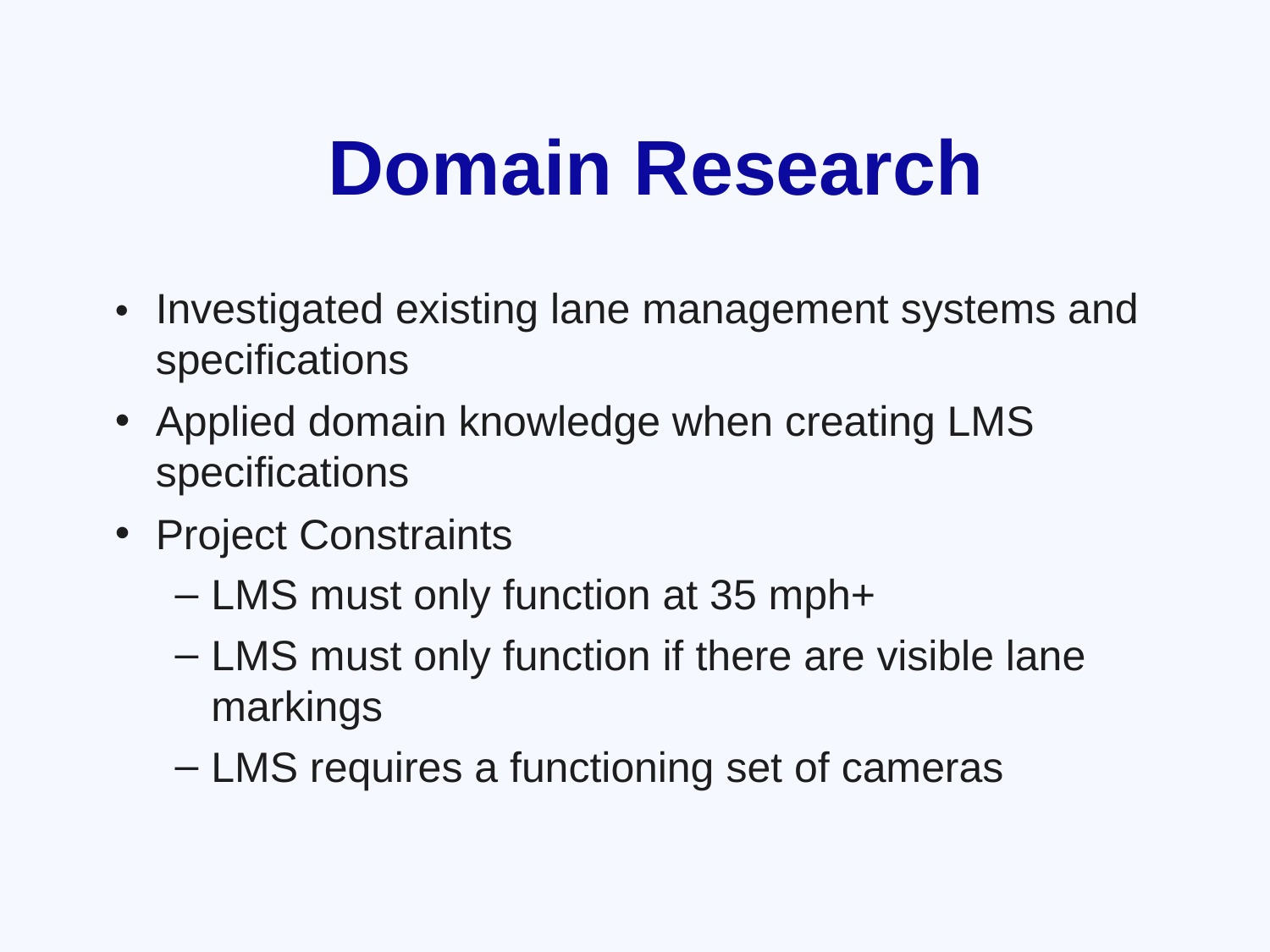

# Domain Research
Investigated existing lane management systems and specifications
Applied domain knowledge when creating LMS specifications
Project Constraints
LMS must only function at 35 mph+
LMS must only function if there are visible lane markings
LMS requires a functioning set of cameras